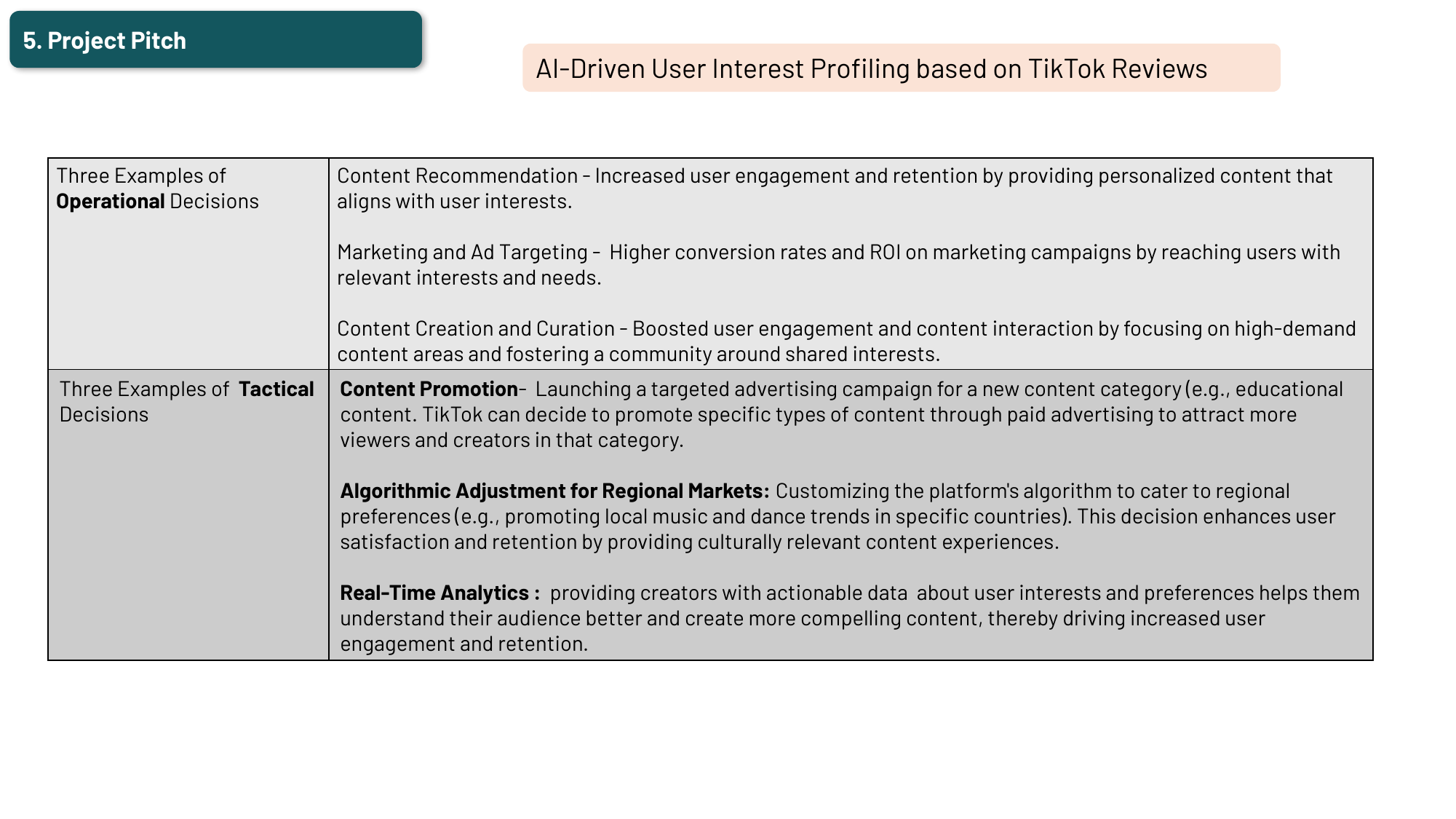

5. Project Pitch
AI-Driven User Interest Profiling based on TikTok Reviews
| Three Examples of Operational Decisions | Content Recommendation - Increased user engagement and retention by providing personalized content that aligns with user interests. Marketing and Ad Targeting - Higher conversion rates and ROI on marketing campaigns by reaching users with relevant interests and needs. Content Creation and Curation - Boosted user engagement and content interaction by focusing on high-demand content areas and fostering a community around shared interests. |
| --- | --- |
| Three Examples of  Tactical Decisions | Content Promotion- Launching a targeted advertising campaign for a new content category (e.g., educational content. TikTok can decide to promote specific types of content through paid advertising to attract more viewers and creators in that category. Algorithmic Adjustment for Regional Markets: Customizing the platform's algorithm to cater to regional preferences (e.g., promoting local music and dance trends in specific countries). This decision enhances user satisfaction and retention by providing culturally relevant content experiences. Real-Time Analytics : providing creators with actionable data about user interests and preferences helps them understand their audience better and create more compelling content, thereby driving increased user engagement and retention. |